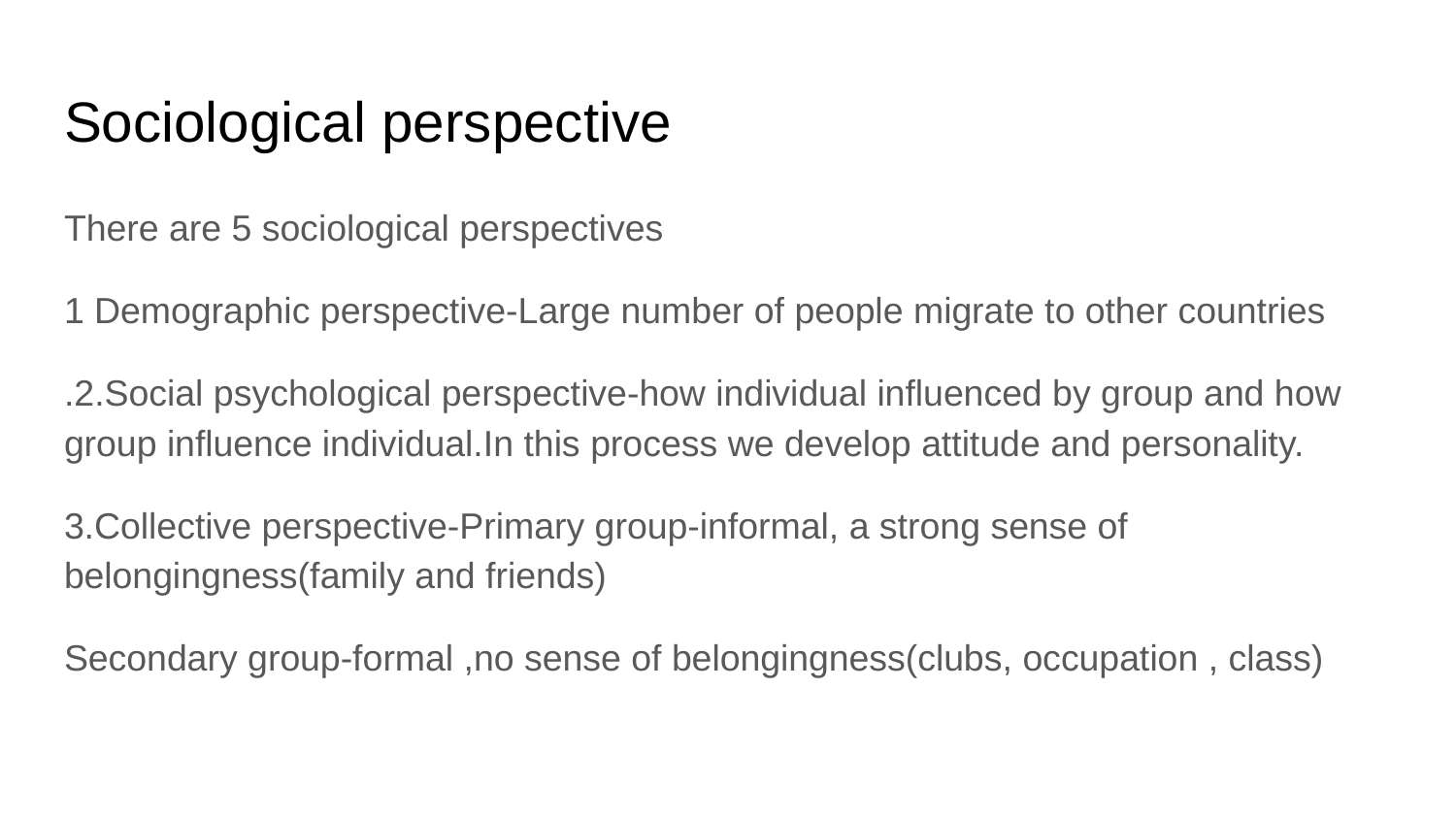

# Sociological perspective
There are 5 sociological perspectives
1 Demographic perspective-Large number of people migrate to other countries
.2.Social psychological perspective-how individual influenced by group and how group influence individual.In this process we develop attitude and personality.
3.Collective perspective-Primary group-informal, a strong sense of belongingness(family and friends)
Secondary group-formal ,no sense of belongingness(clubs, occupation , class)